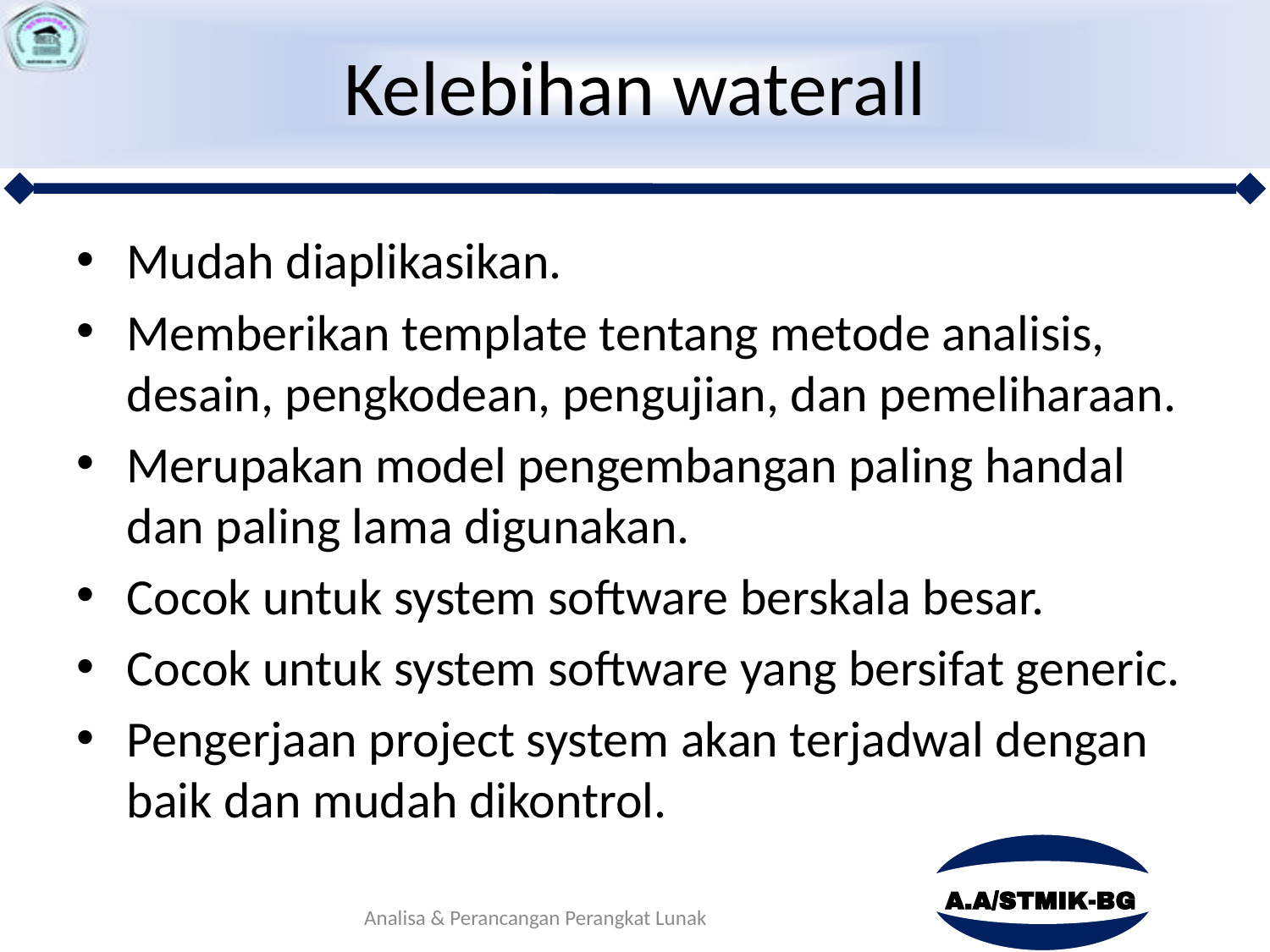

# Kelebihan waterall
Mudah diaplikasikan.
Memberikan template tentang metode analisis, desain, pengkodean, pengujian, dan pemeliharaan.
Merupakan model pengembangan paling handal dan paling lama digunakan.
Cocok untuk system software berskala besar.
Cocok untuk system software yang bersifat generic.
Pengerjaan project system akan terjadwal dengan baik dan mudah dikontrol.

Analisa & Perancangan Perangkat Lunak